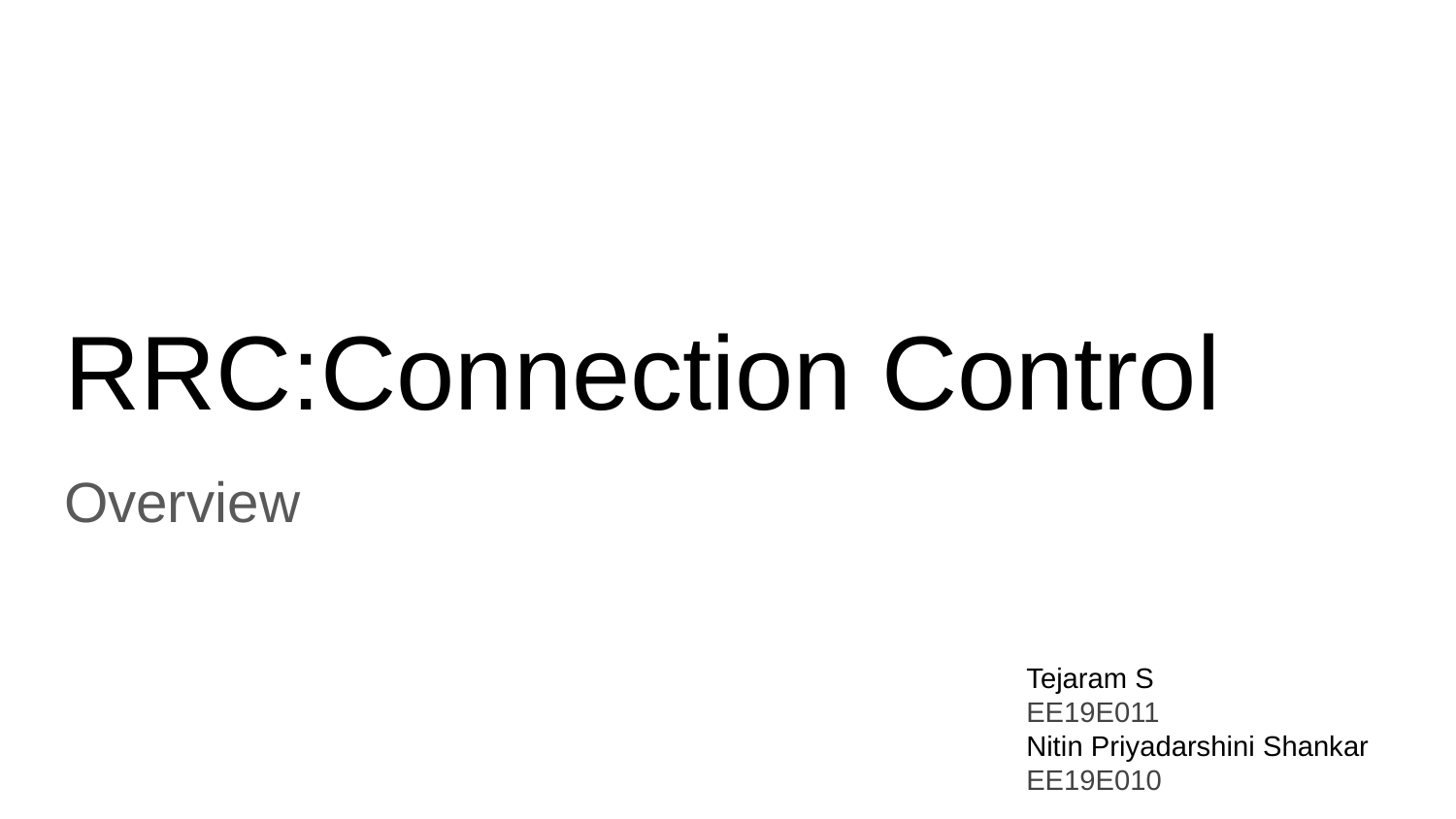

# RRC:Connection Control
Overview
Tejaram S
EE19E011
Nitin Priyadarshini Shankar EE19E010